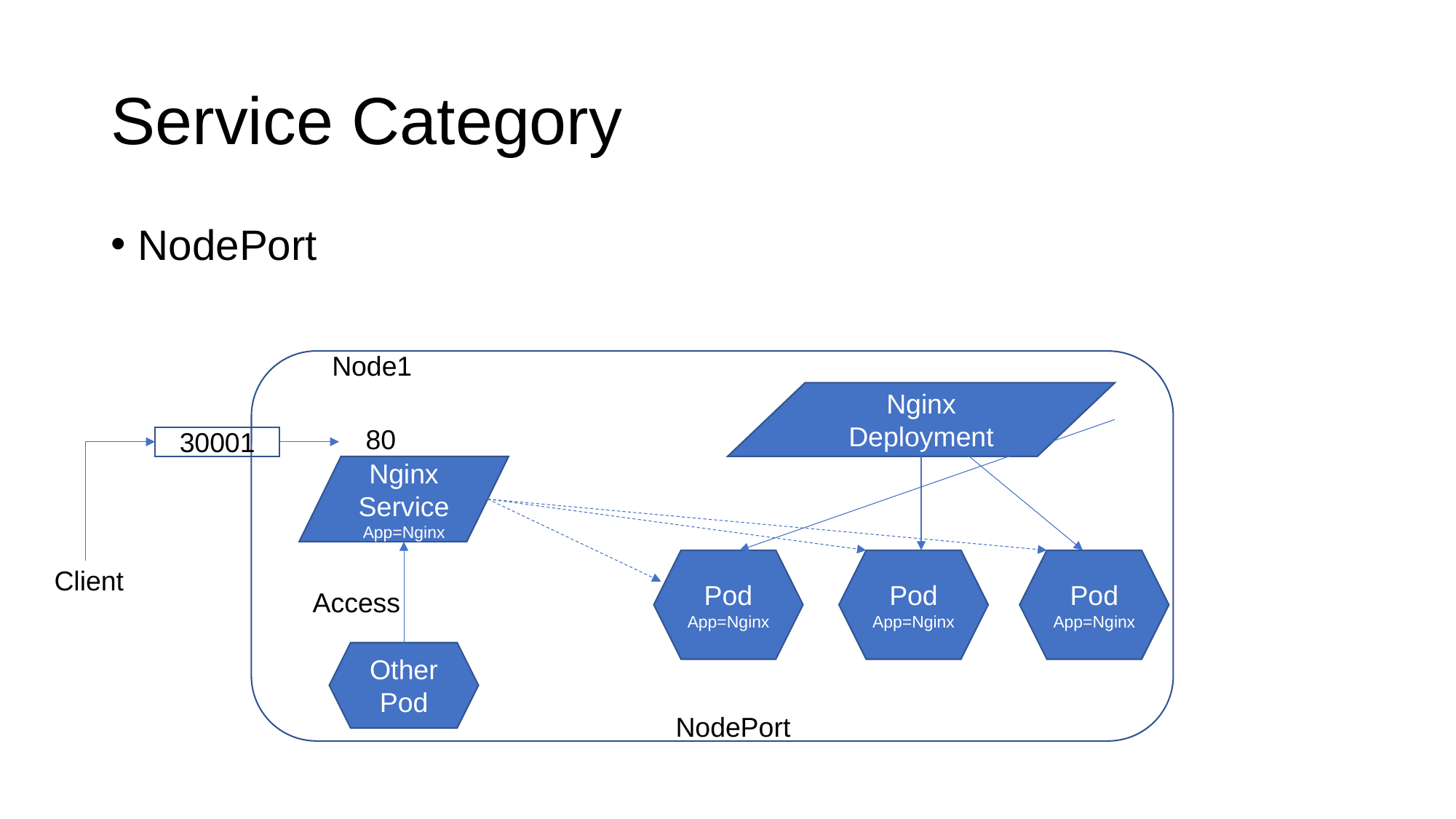

# Service Category
NodePort
Node1

Nginx Deployment
80
30001
Nginx Service
App=Nginx
Pod
App=Nginx
Pod
App=Nginx
Pod
App=Nginx
Client
Access
Other
Pod
NodePort